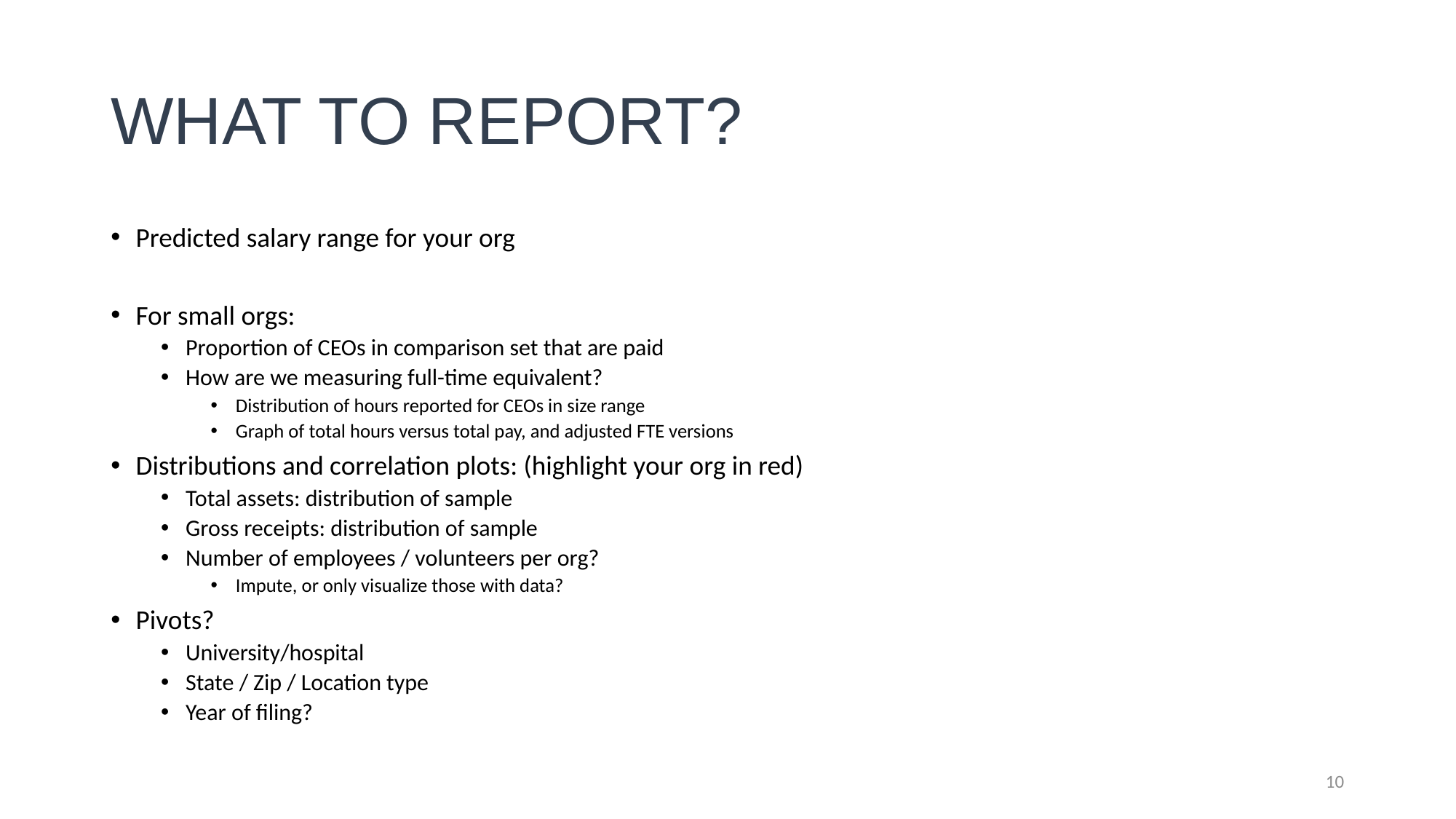

# What to report?
Predicted salary range for your org

For small orgs:
Proportion of CEOs in comparison set that are paid
How are we measuring full-time equivalent?
Distribution of hours reported for CEOs in size range
Graph of total hours versus total pay, and adjusted FTE versions
Distributions and correlation plots: (highlight your org in red)
Total assets: distribution of sample
Gross receipts: distribution of sample
Number of employees / volunteers per org?
Impute, or only visualize those with data?
Pivots?
University/hospital
State / Zip / Location type
Year of filing?
10